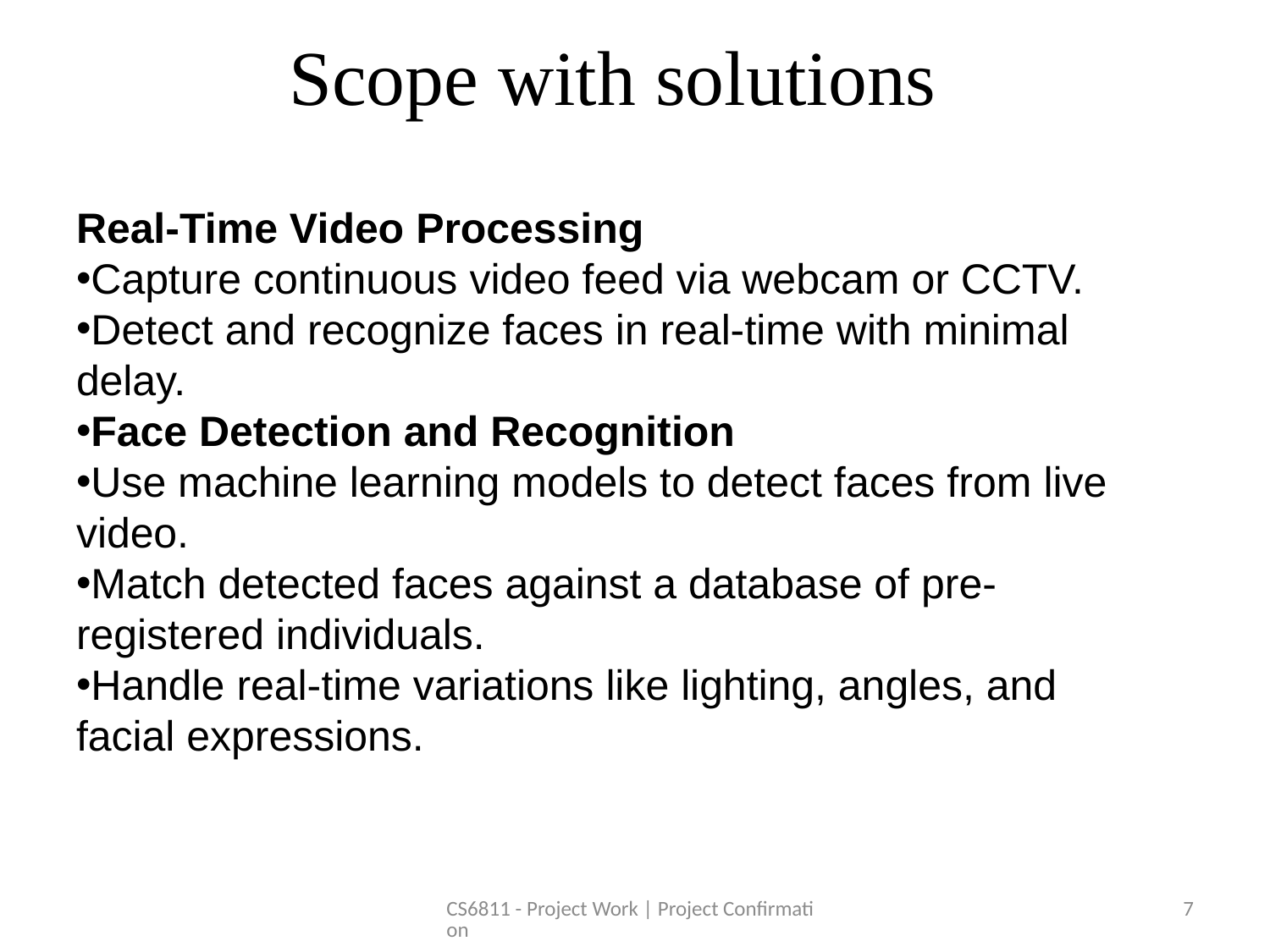

# Scope with solutions
Real-Time Video Processing
Capture continuous video feed via webcam or CCTV.
Detect and recognize faces in real-time with minimal delay.
Face Detection and Recognition
Use machine learning models to detect faces from live video.
Match detected faces against a database of pre-registered individuals.
Handle real-time variations like lighting, angles, and facial expressions.
CS6811 - Project Work | Project Confirmation
7